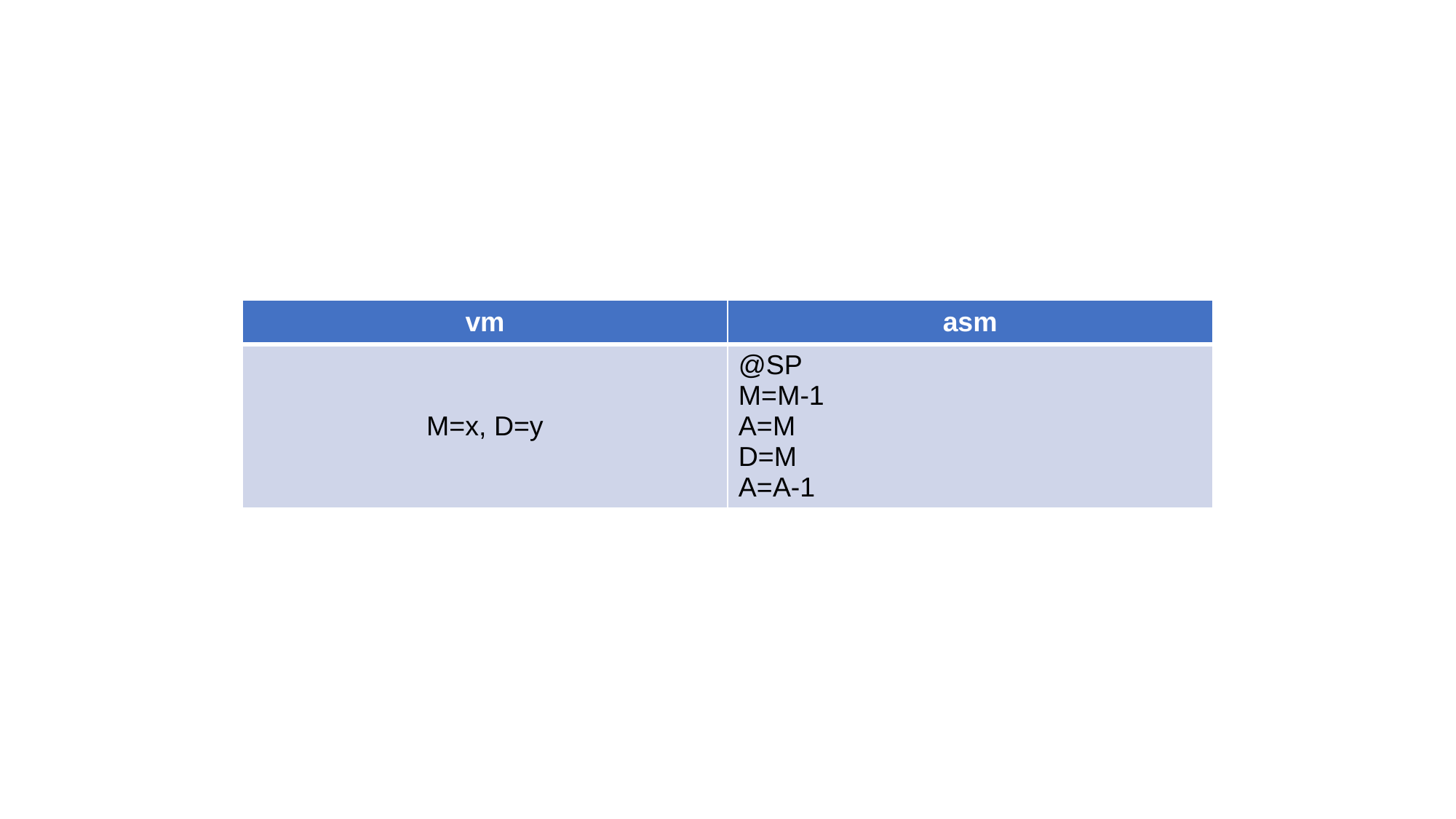

| vm | asm |
| --- | --- |
| M=x, D=y | @SP M=M-1 A=M D=M A=A-1 |